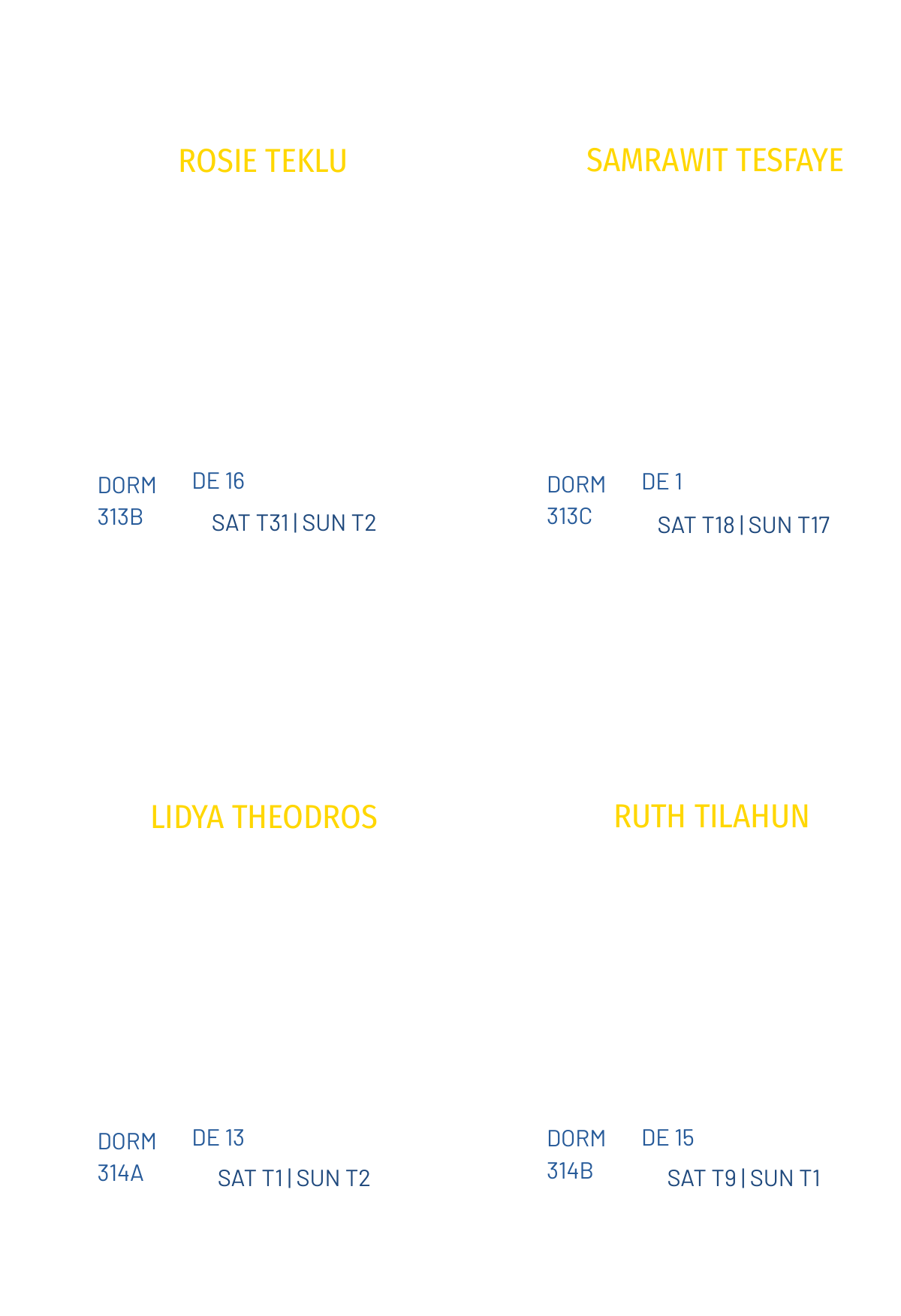

SAMRAWIT TESFAYE
ROSIE TEKLU
MINNESOTA CAMPUS MINISTRY
NEW
PARTICIPANT
PARTICIPANT
DE 16
DE 1
DORM
DORM
313C
313B
SAT T31 | SUN T2
SAT T18 | SUN T17
RUTH TILAHUN
LIDYA THEODROS
NEW
NEW
PARTICIPANT
PARTICIPANT
DE 13
DE 15
DORM
DORM
314B
314A
SAT T1 | SUN T2
SAT T9 | SUN T1